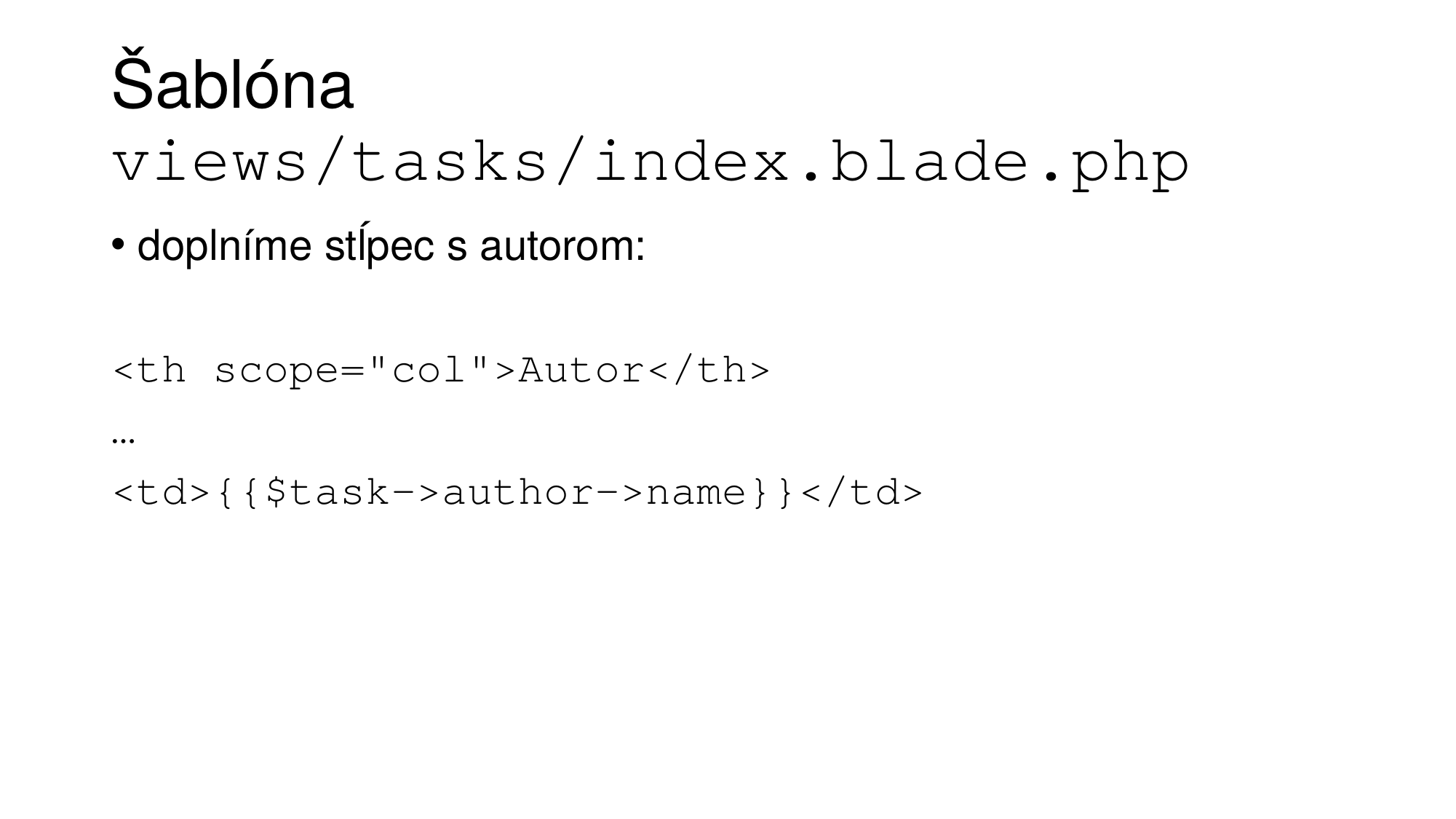

# Šablóna views/tasks/index.blade.php
doplníme stĺpec s autorom:

<th scope="col">Autor</th>
…
<td>{{$task->author->name}}</td>